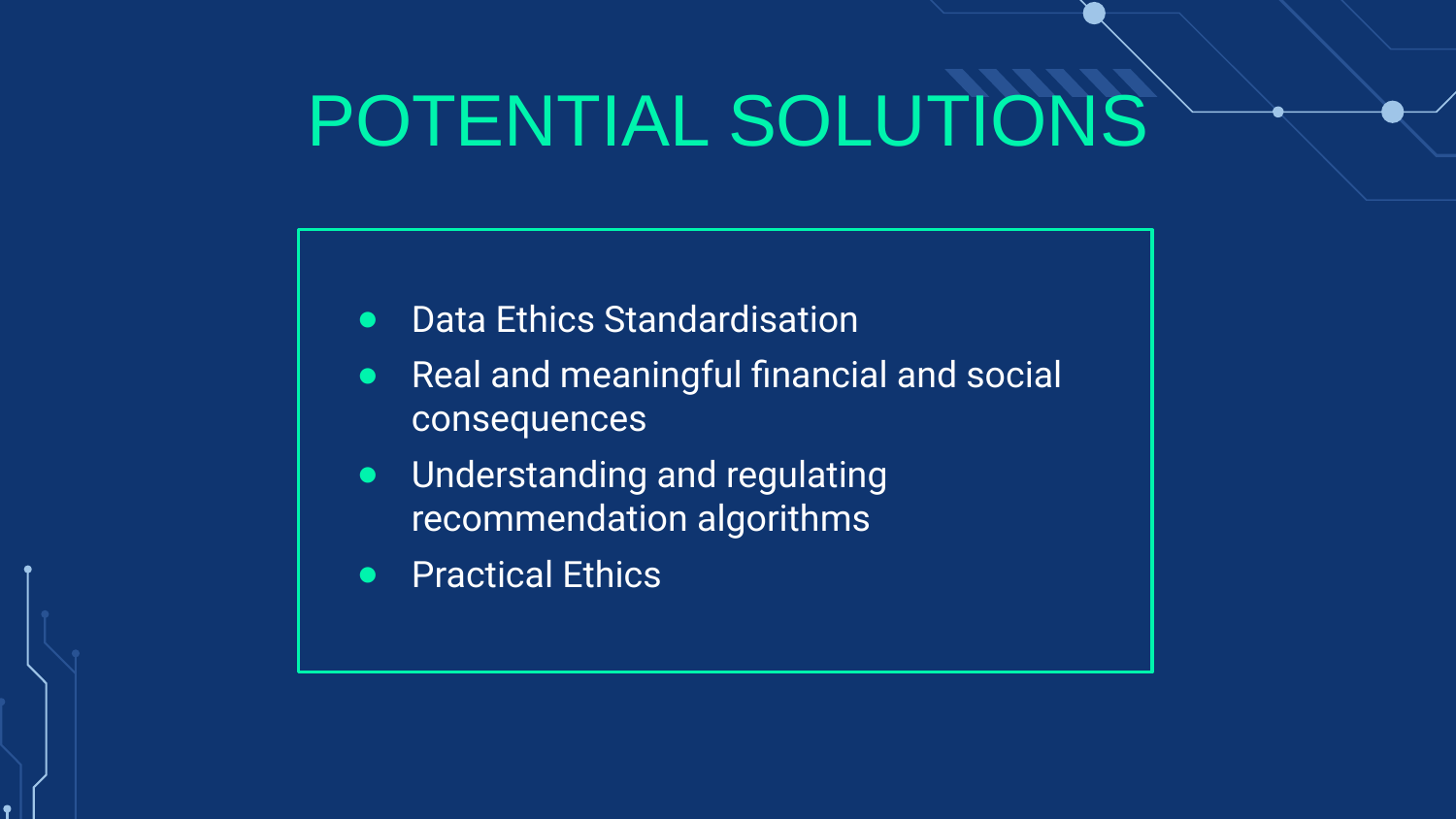

# POTENTIAL SOLUTIONS

Data Ethics Standardisation
Real and meaningful financial and social consequences
Understanding and regulating recommendation algorithms
Practical Ethics